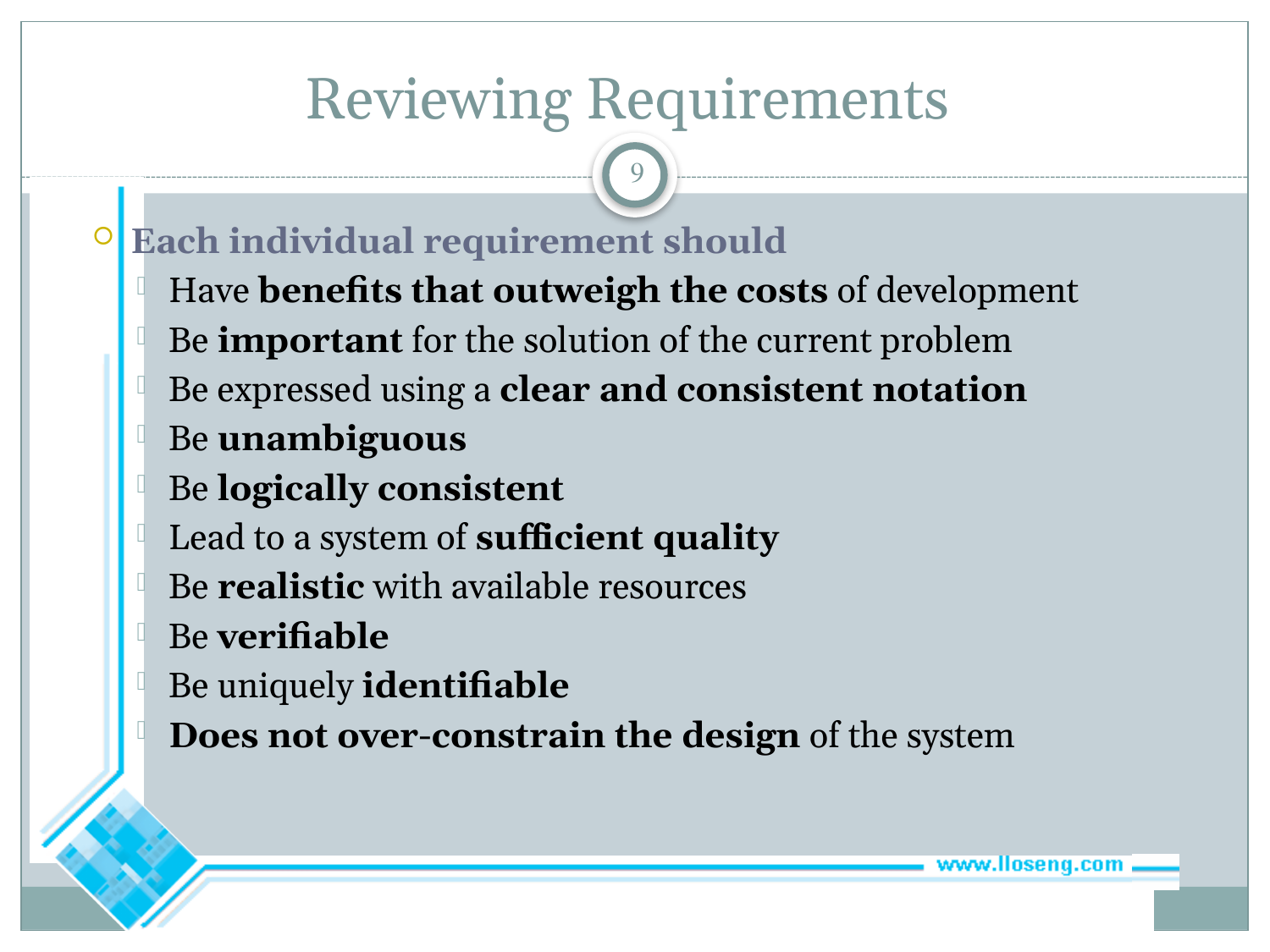

# Reviewing Requirements
9
Each individual requirement should
Have benefits that outweigh the costs of development
Be important for the solution of the current problem
Be expressed using a clear and consistent notation
Be unambiguous
Be logically consistent
Lead to a system of sufficient quality
Be realistic with available resources
Be verifiable
Be uniquely identifiable
Does not over-constrain the design of the system